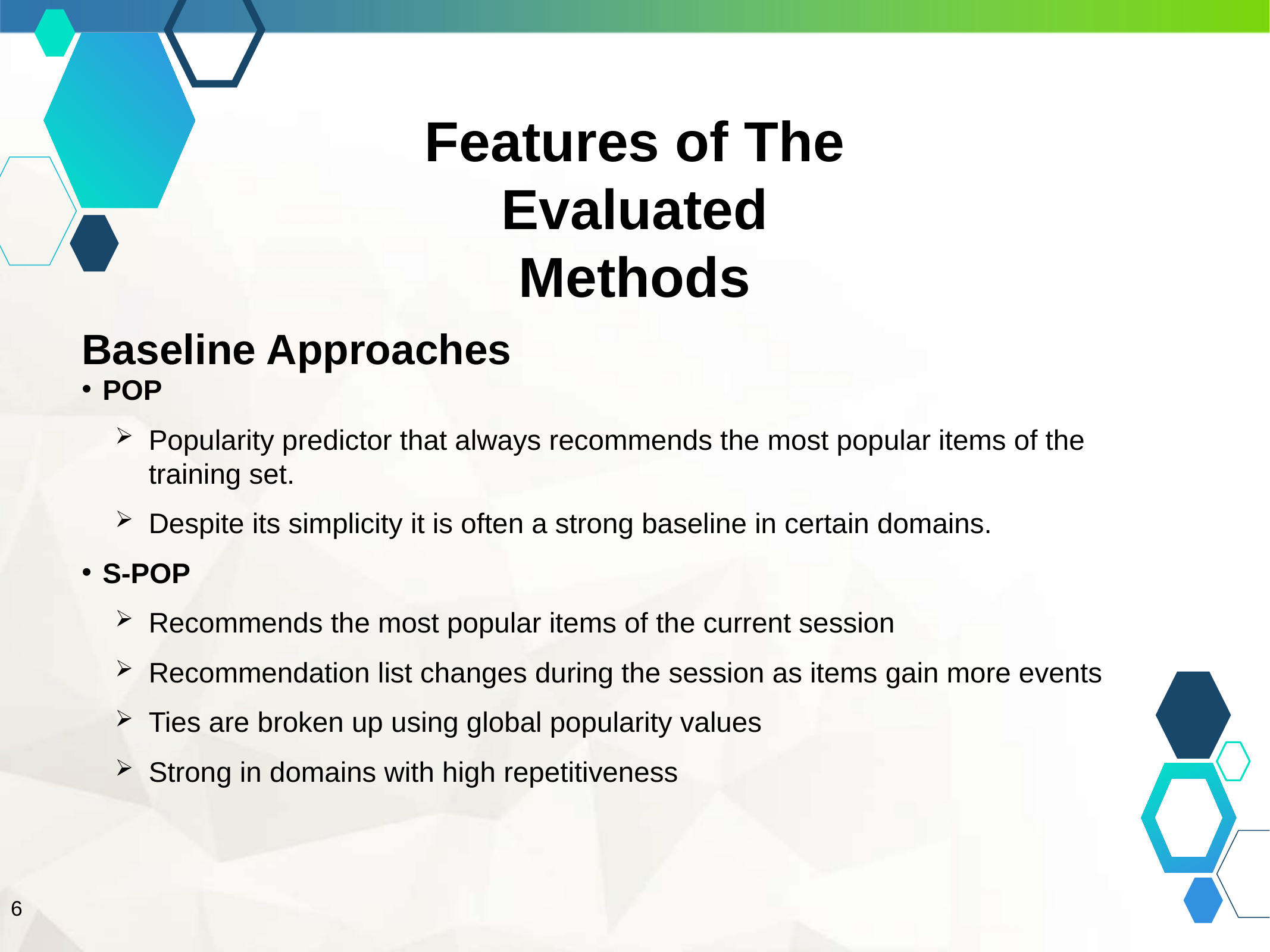

Features of The Evaluated Methods
Baseline Approaches
POP
Popularity predictor that always recommends the most popular items of the training set.
Despite its simplicity it is often a strong baseline in certain domains.
S-POP
Recommends the most popular items of the current session
Recommendation list changes during the session as items gain more events
Ties are broken up using global popularity values
Strong in domains with high repetitiveness
6